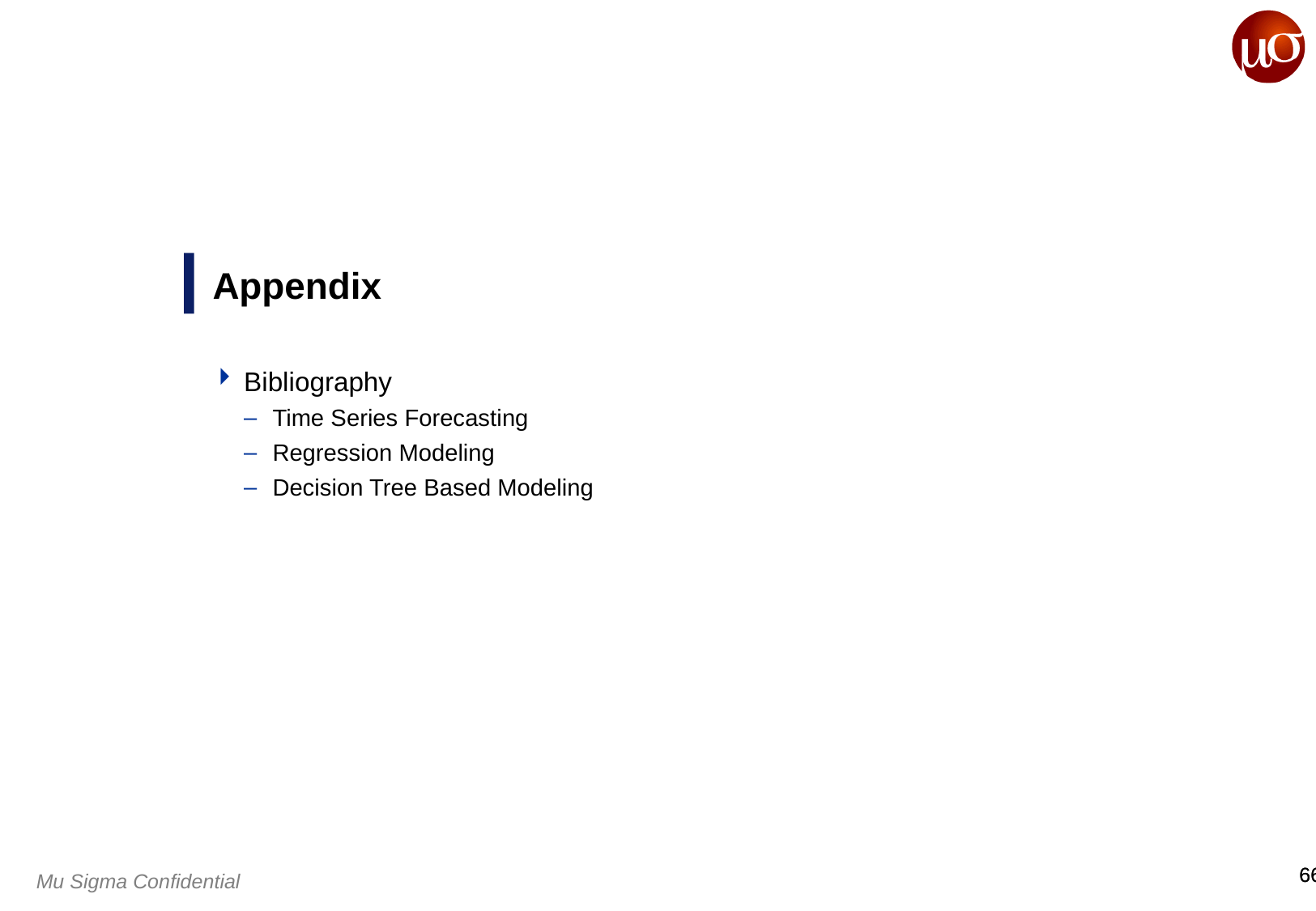

# Appendix
Bibliography
Time Series Forecasting
Regression Modeling
Decision Tree Based Modeling